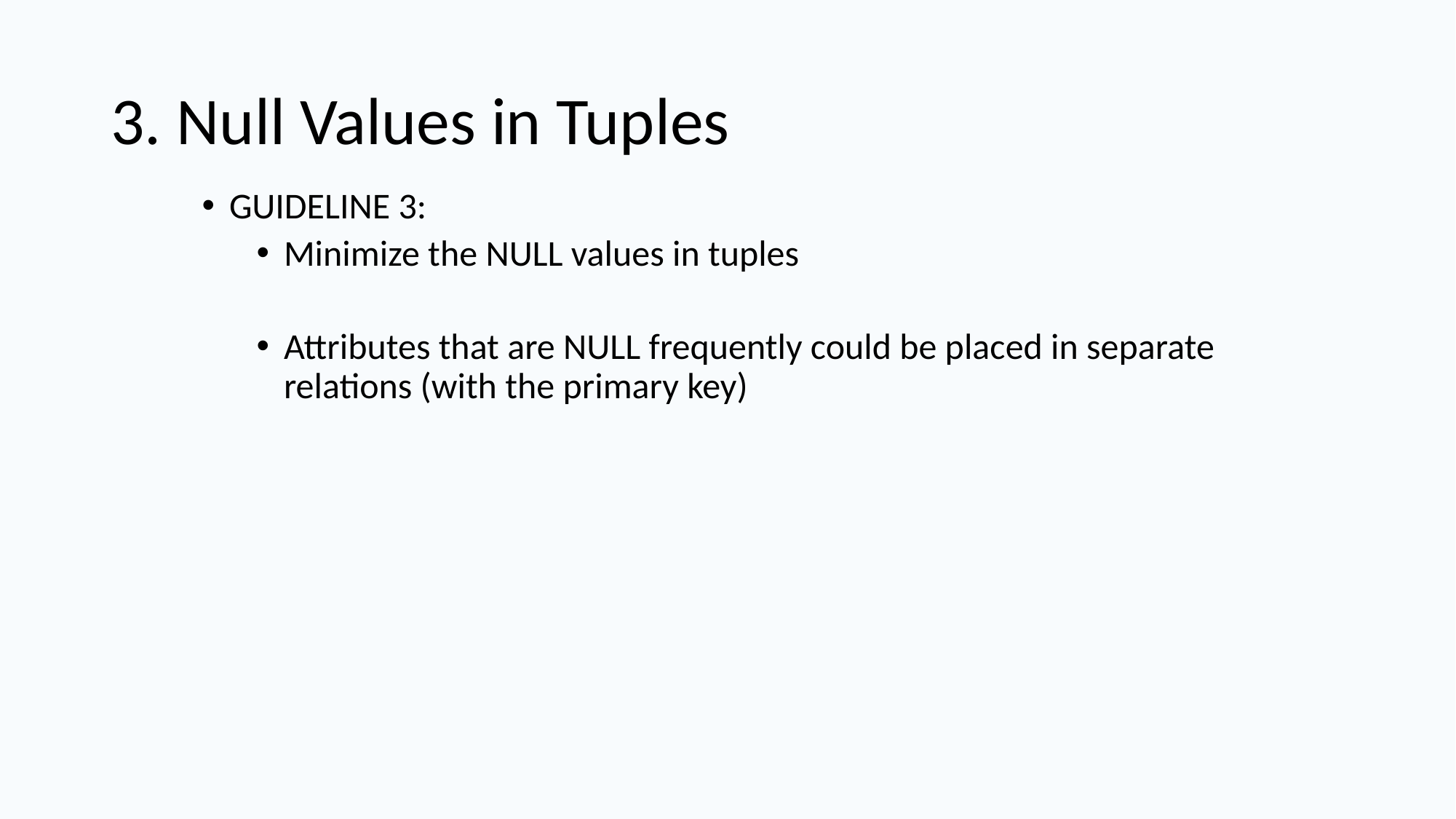

# 3. Null Values in Tuples
GUIDELINE 3:
Minimize the NULL values in tuples

Attributes that are NULL frequently could be placed in separate relations (with the primary key)